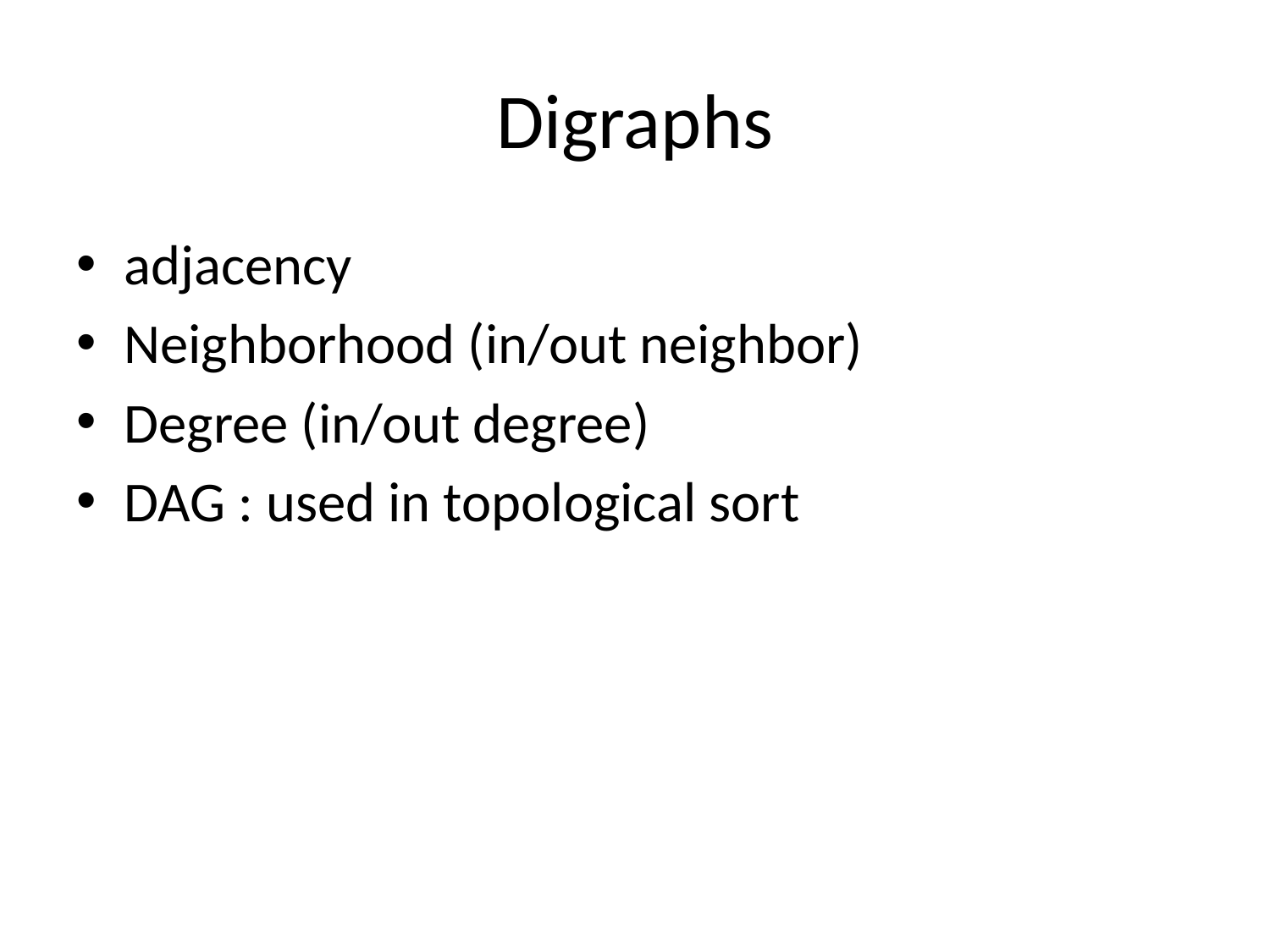

# Digraphs
adjacency
Neighborhood (in/out neighbor)
Degree (in/out degree)
DAG : used in topological sort